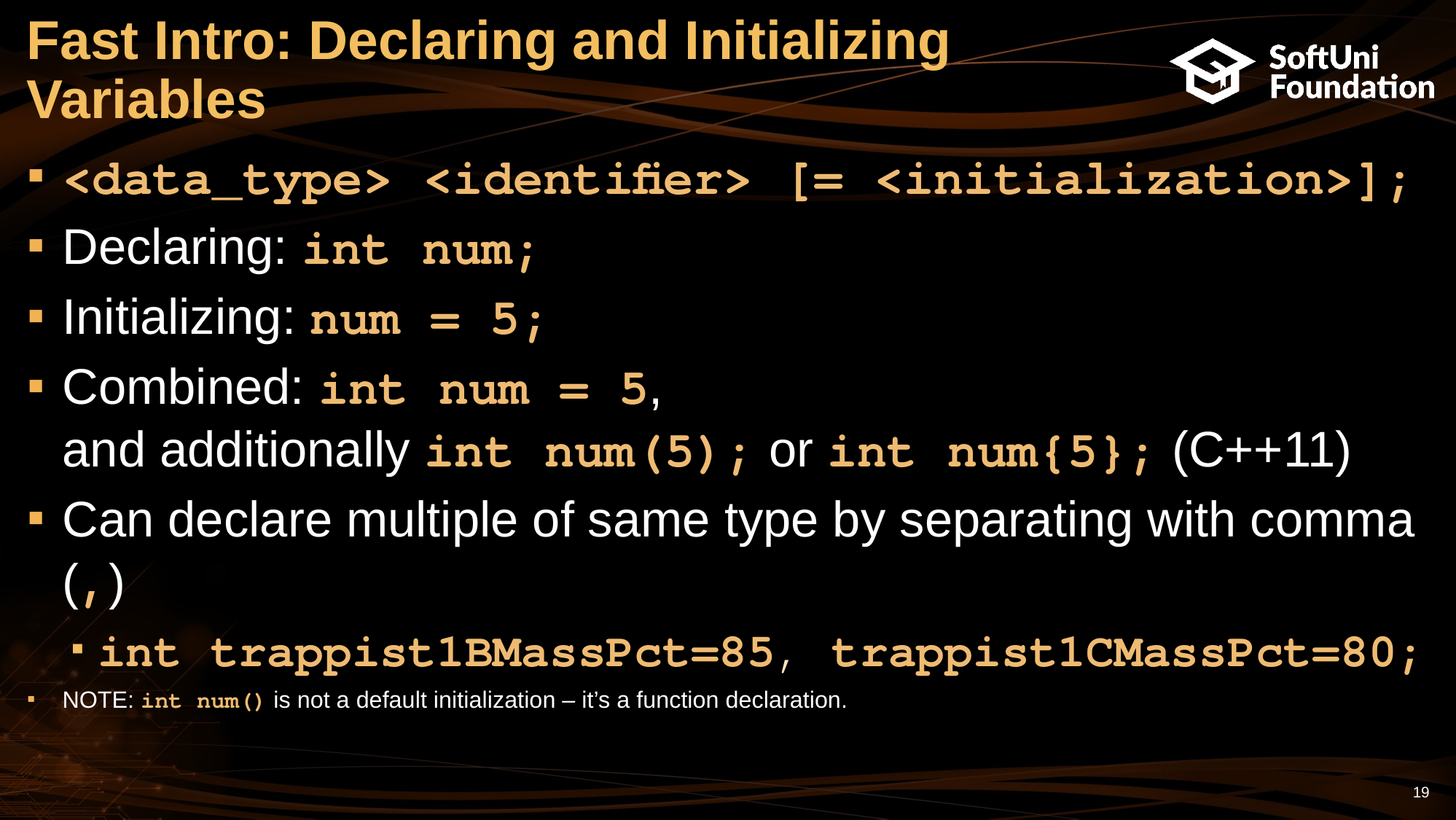

# Fast Intro: Declaring and Initializing Variables
<data_type> <identifier> [= <initialization>];
Declaring: int num;
Initializing: num = 5;
Combined: int num = 5,
and additionally int num(5); or int num{5}; (C++11)
Can declare multiple of same type by separating with comma (,)
int trappist1BMassPct=85, trappist1CMassPct=80;
NOTE: int num() is not a default initialization – it’s a function declaration.
19